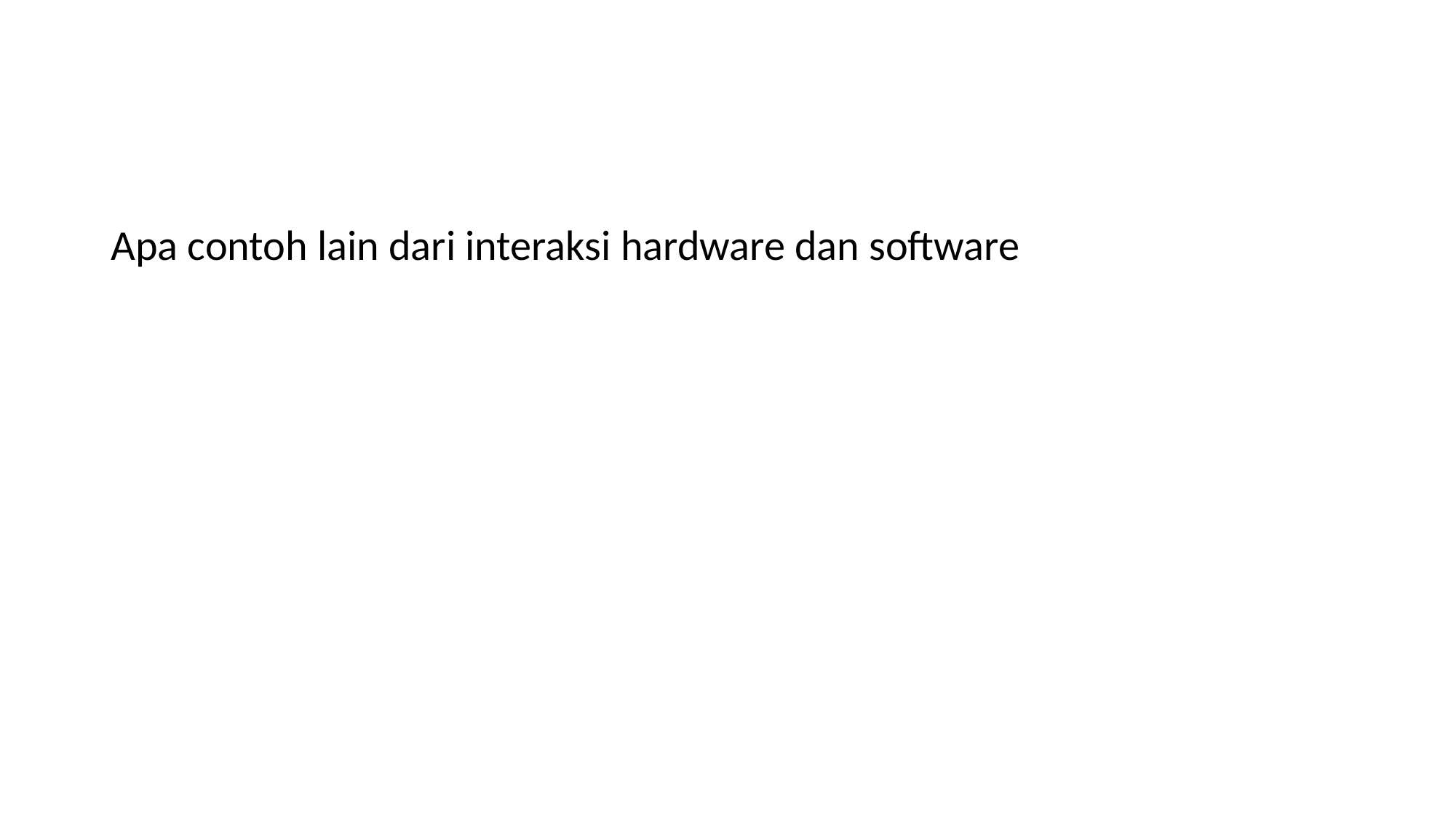

#
Apa contoh lain dari interaksi hardware dan software